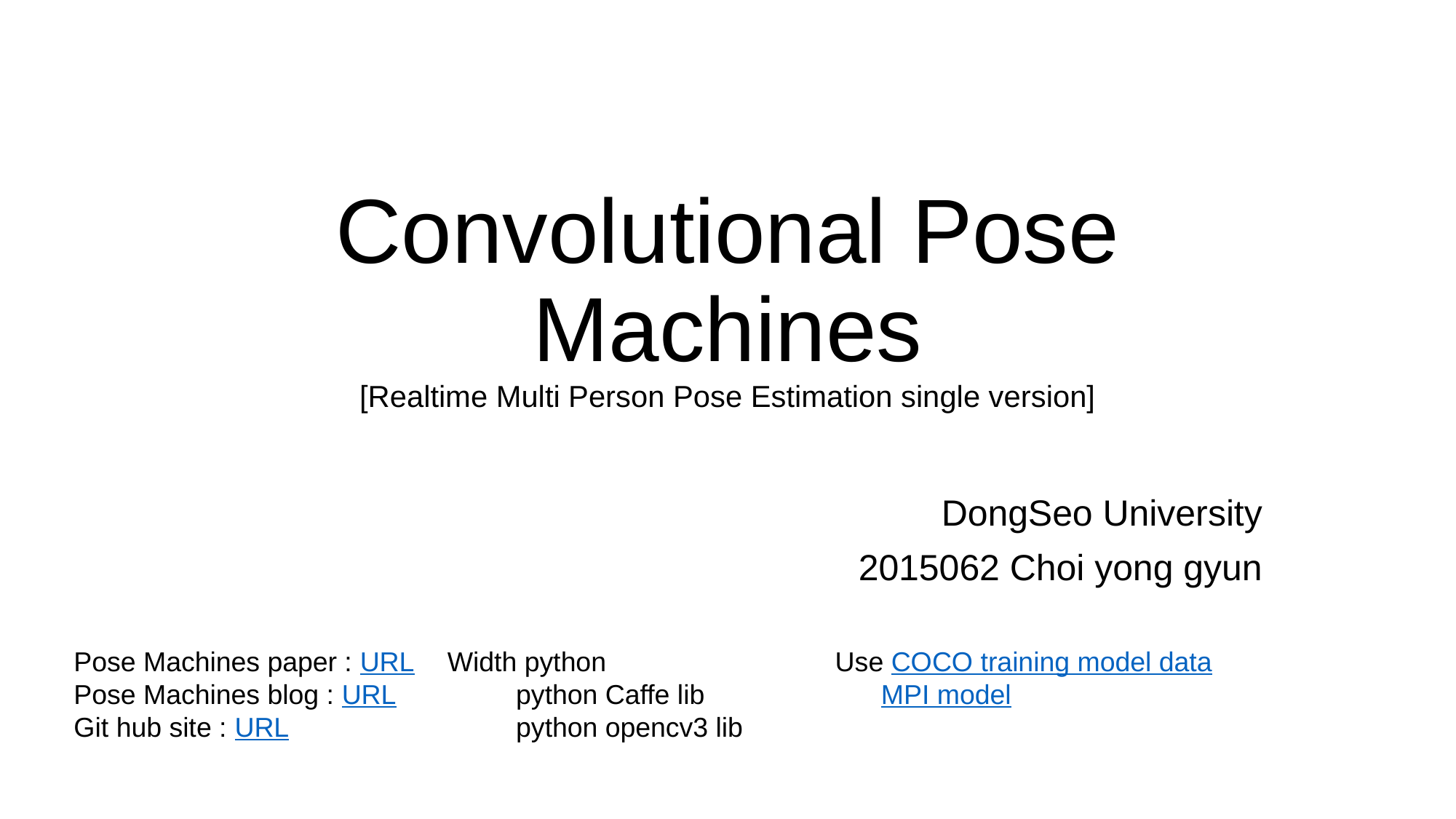

# Convolutional Pose Machines [Realtime Multi Person Pose Estimation single version]

DongSeo University
2015062 Choi yong gyun
Pose Machines paper : URL
Pose Machines blog : URL
Git hub site : URL
Width python
         python Caffe lib
         python opencv3 lib
Use COCO training model data
      MPI model